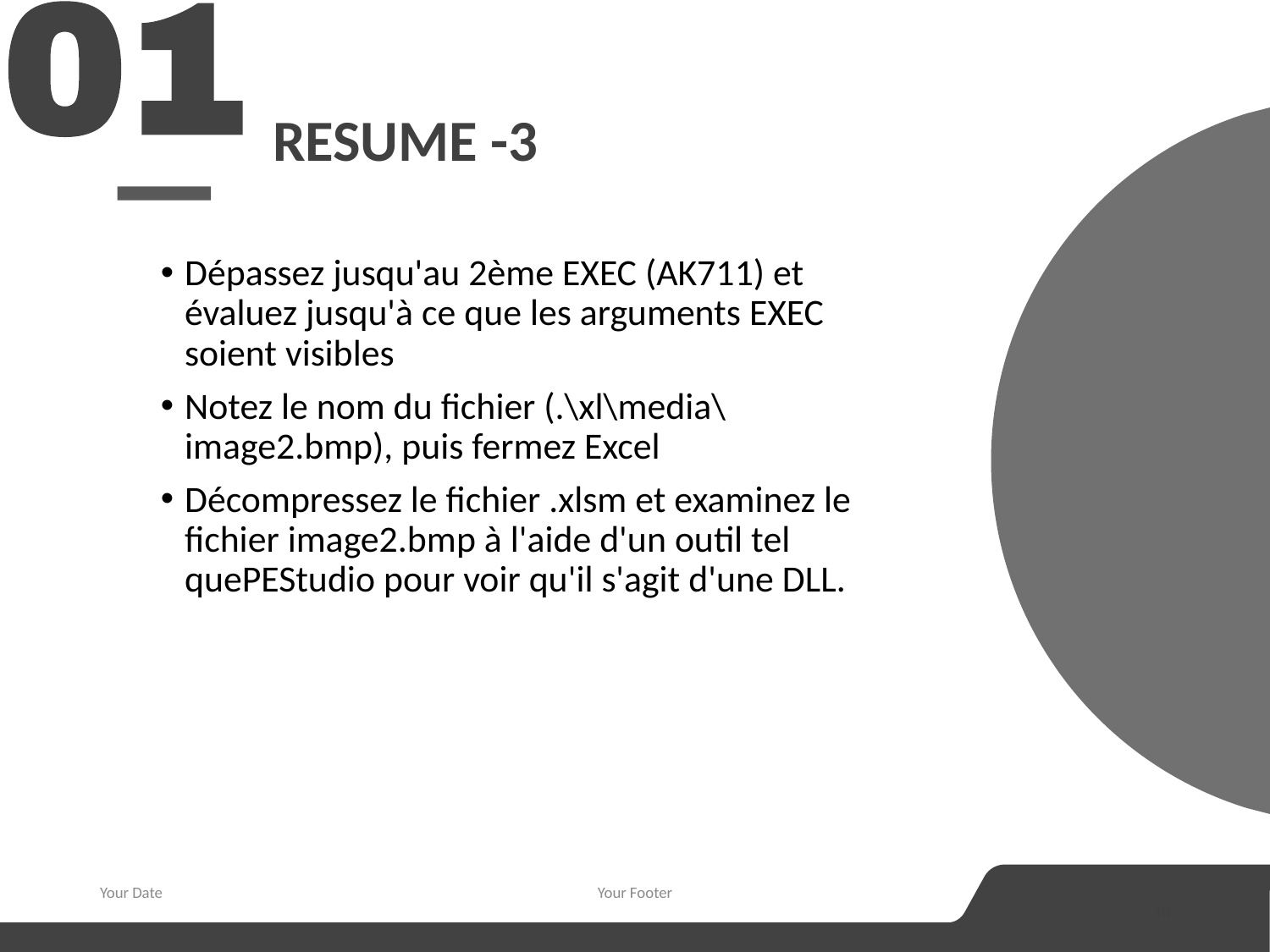

01
# RESUME -3

Dépassez jusqu'au 2ème EXEC (AK711) et évaluez jusqu'à ce que les arguments EXEC soient visibles
Notez le nom du fichier (.\xl\media\image2.bmp), puis fermez Excel
Décompressez le fichier .xlsm et examinez le fichier image2.bmp à l'aide d'un outil tel quePEStudio pour voir qu'il s'agit d'une DLL.
Your Date
Your Footer
10